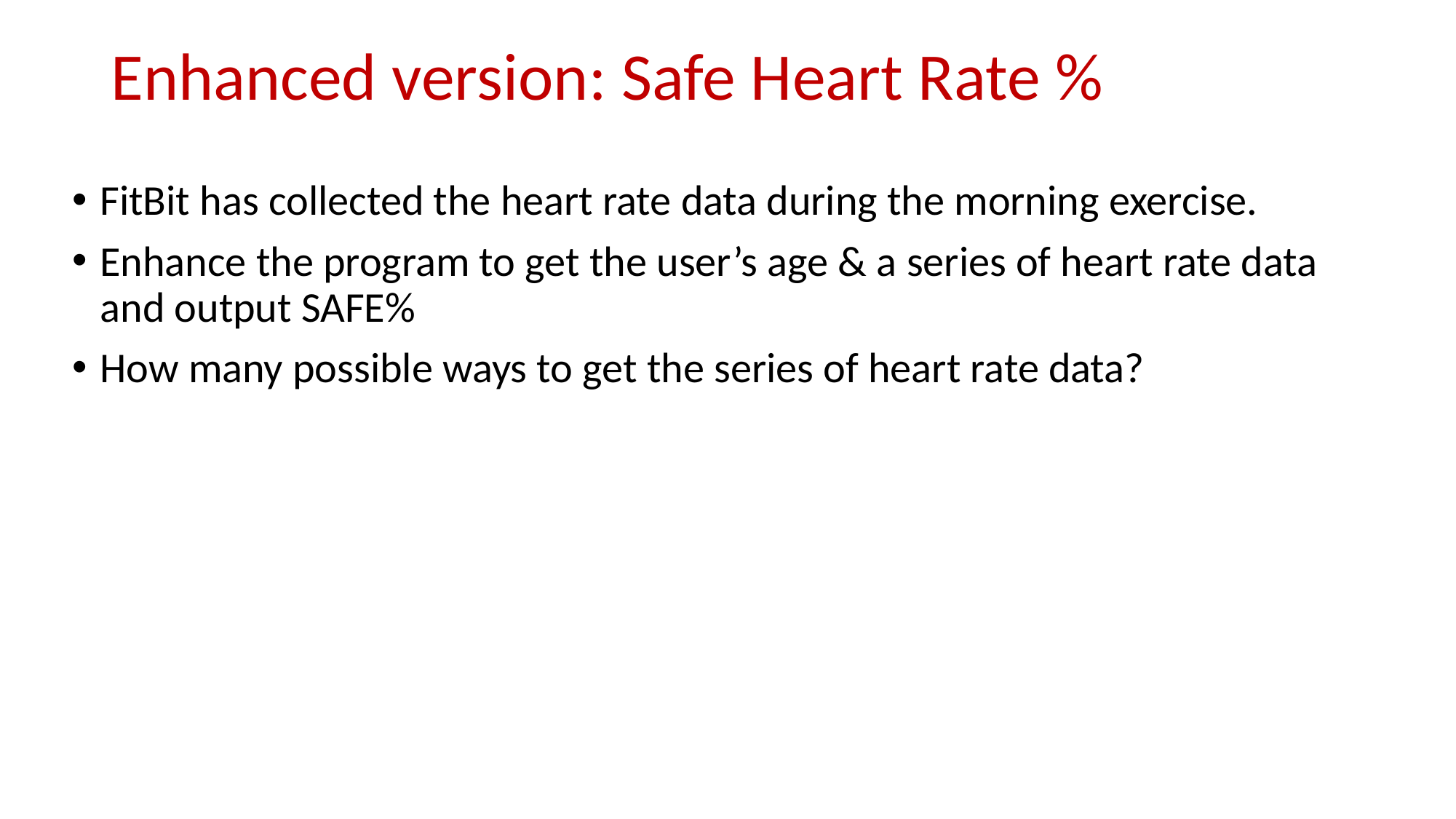

# Enhanced version: Safe Heart Rate %
FitBit has collected the heart rate data during the morning exercise.
Enhance the program to get the user’s age & a series of heart rate data and output SAFE%
How many possible ways to get the series of heart rate data?